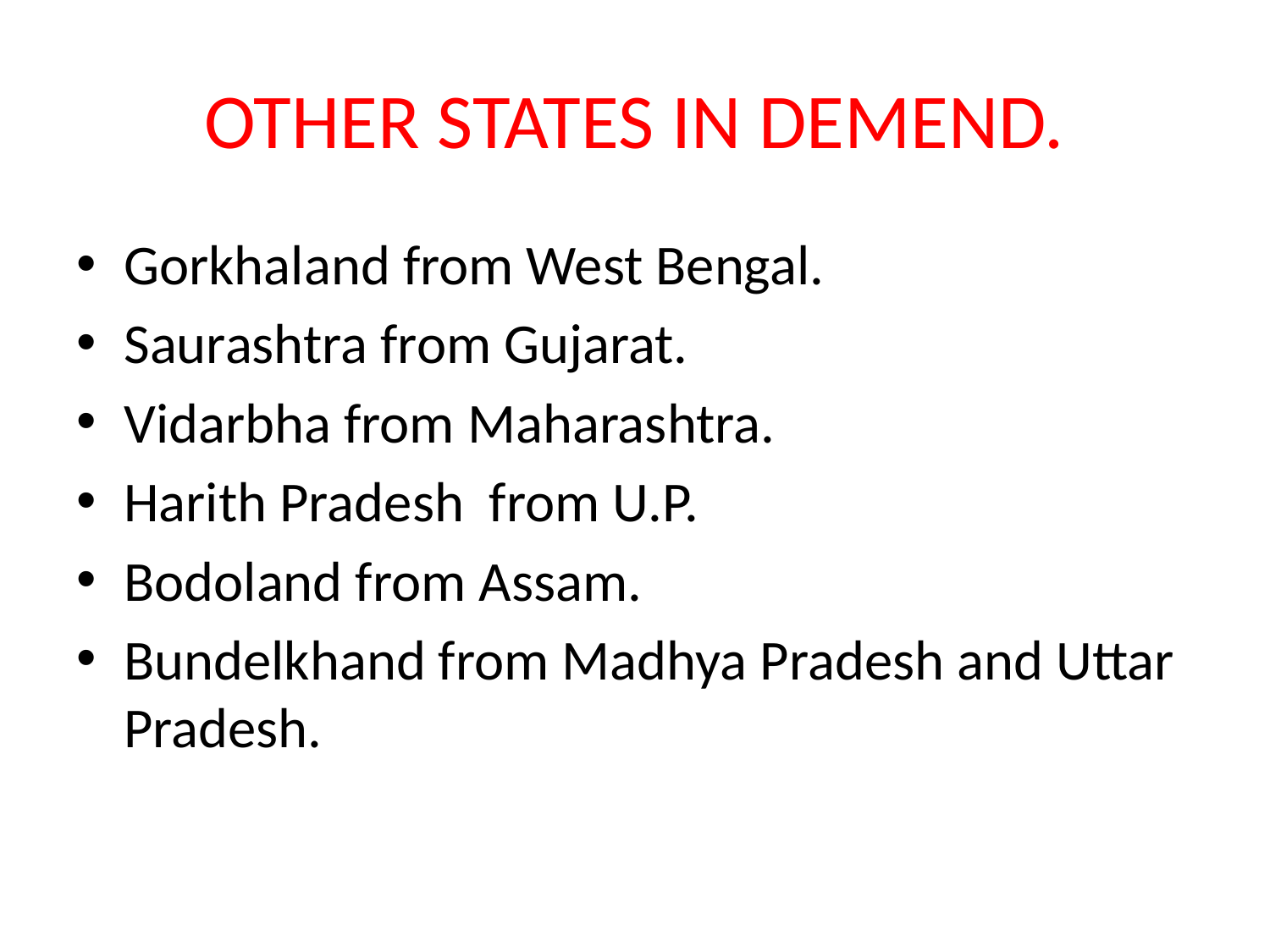

# OTHER STATES IN DEMEND.
Gorkhaland from West Bengal.
Saurashtra from Gujarat.
Vidarbha from Maharashtra.
Harith Pradesh  from U.P.
Bodoland from Assam.
Bundelkhand from Madhya Pradesh and Uttar Pradesh.